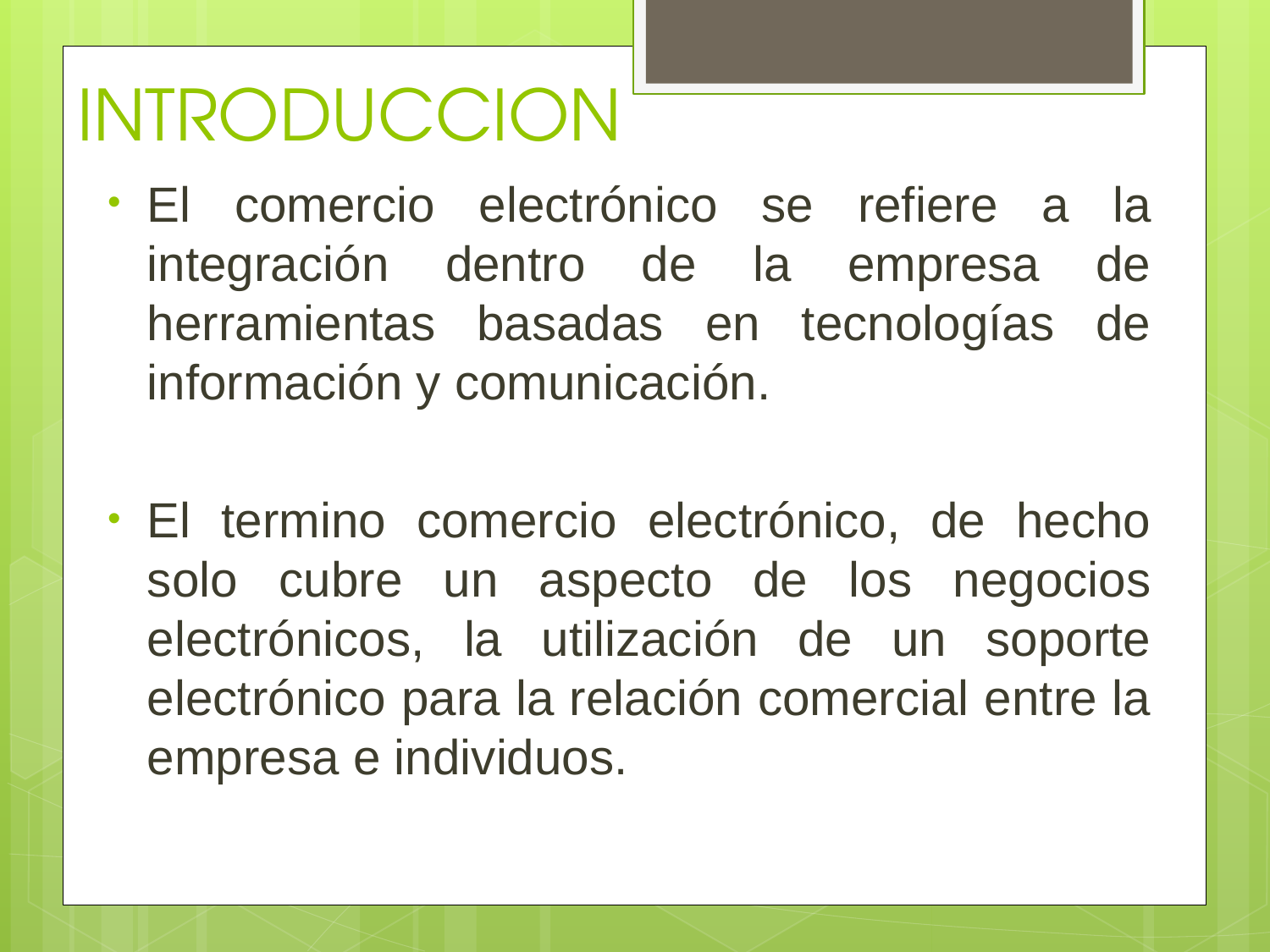

# INTRODUCCION
El comercio electrónico se refiere a la integración dentro de la empresa de herramientas basadas en tecnologías de información y comunicación.

El termino comercio electrónico, de hecho solo cubre un aspecto de los negocios electrónicos, la utilización de un soporte electrónico para la relación comercial entre la empresa e individuos.